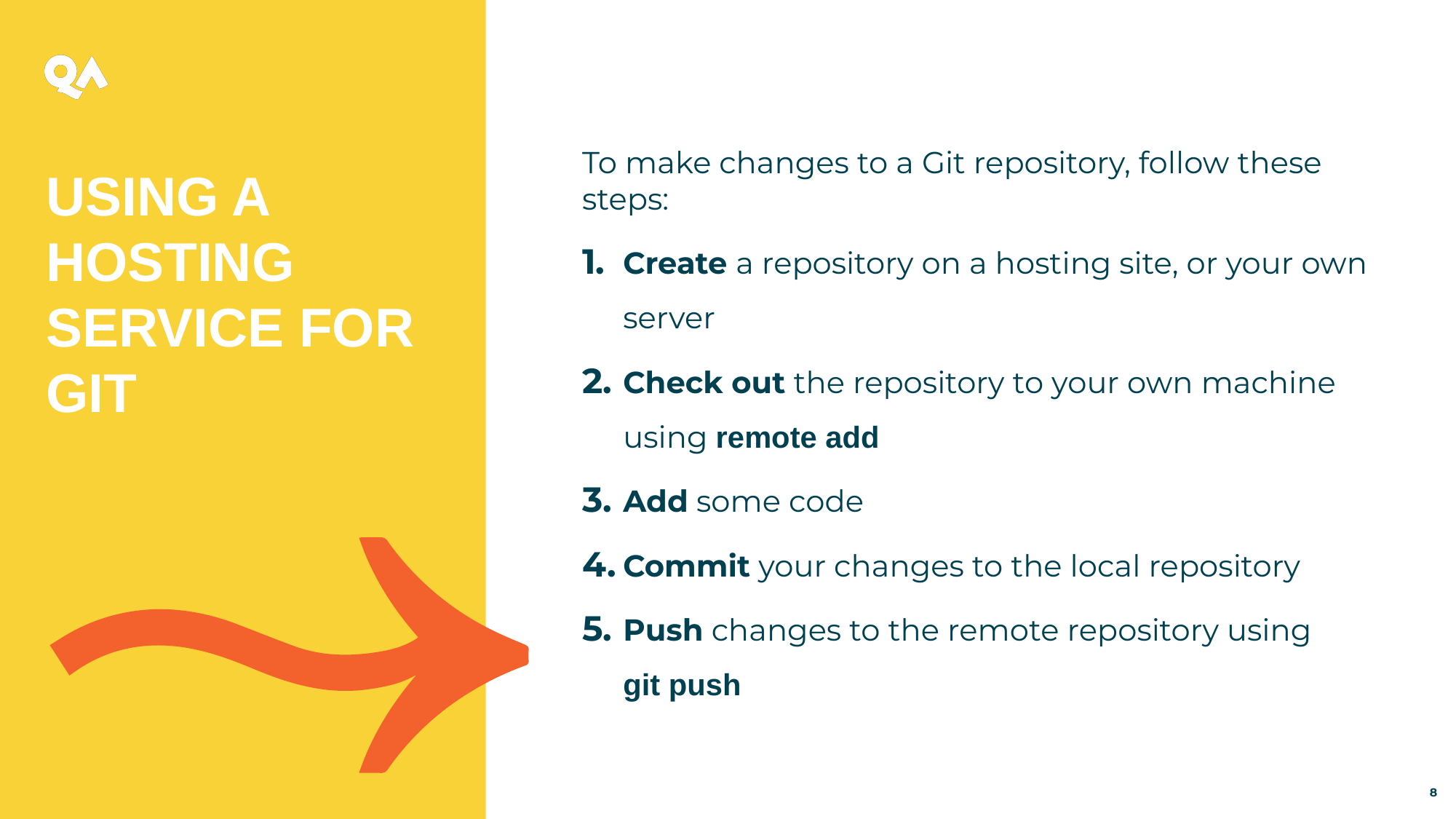

To make changes to a Git repository, follow these steps:
Create a repository on a hosting site, or your own server
Check out the repository to your own machine using remote add
Add some code
Commit your changes to the local repository
Push changes to the remote repository using
git push
USING a hosting service for Git
8